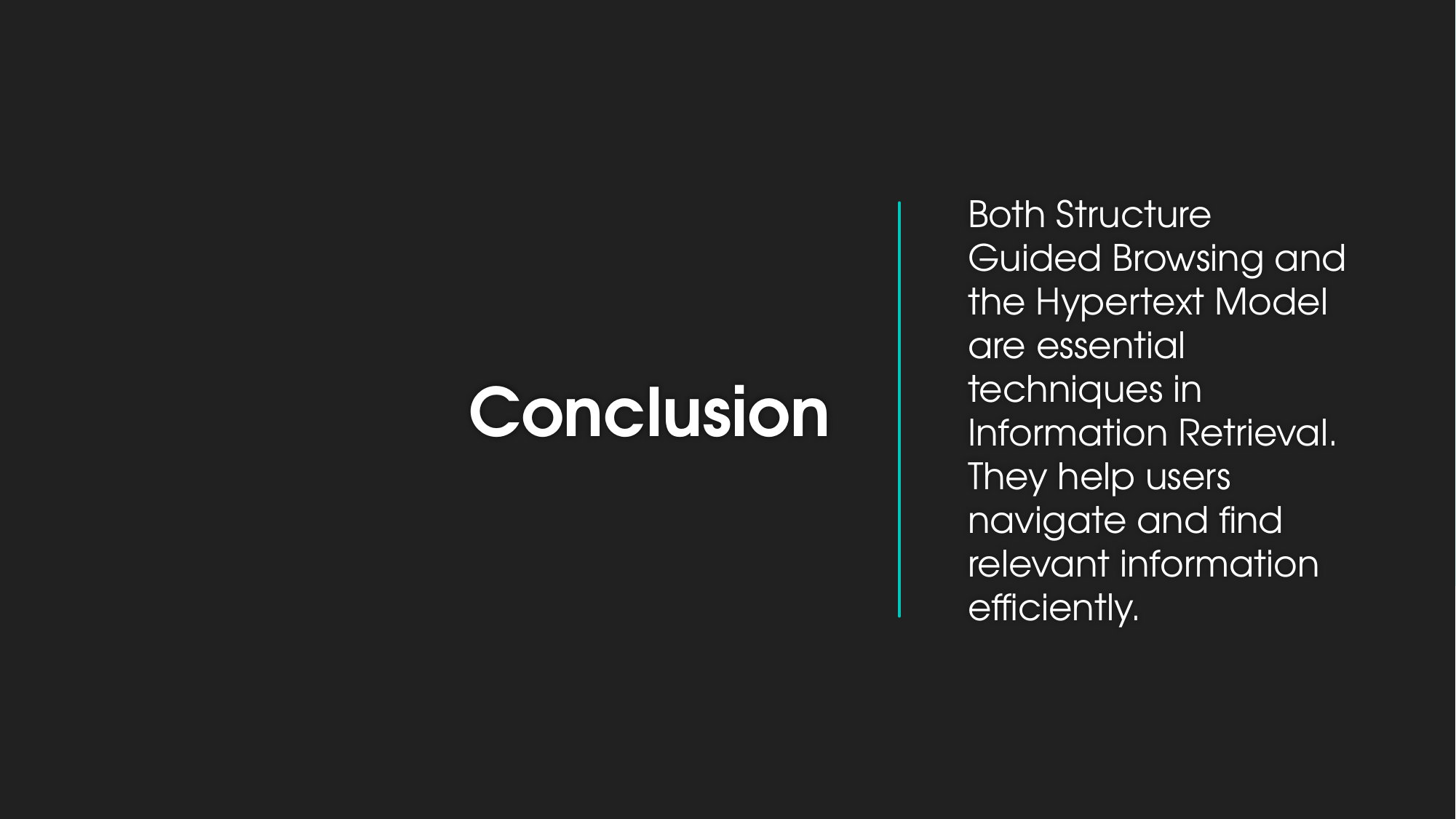

# Conclusion
Both Structure Guided Browsing and the Hypertext Model are essential techniques in Information Retrieval. They help users navigate and find relevant information efficiently.